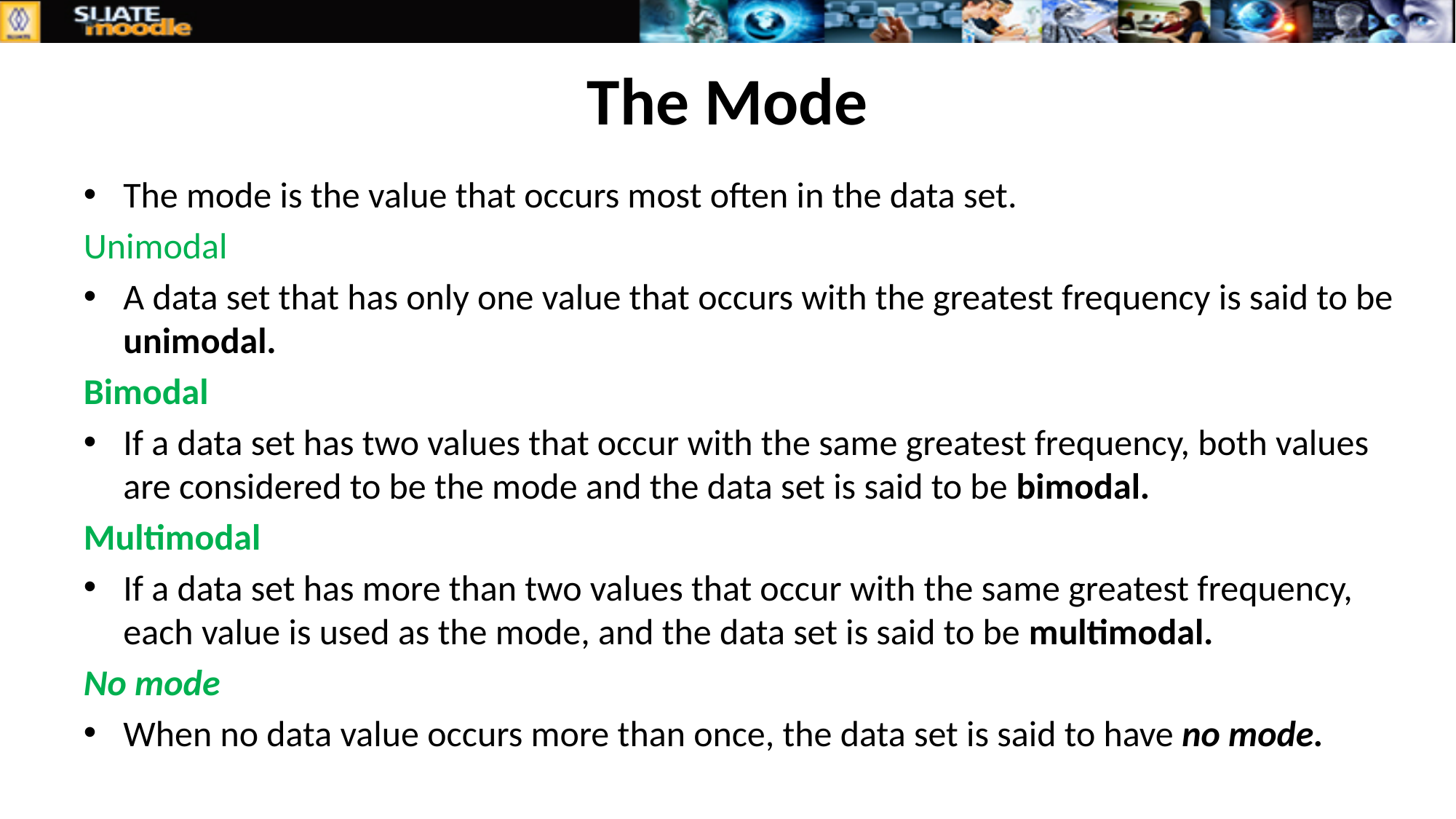

# The Mode
The mode is the value that occurs most often in the data set.
Unimodal
A data set that has only one value that occurs with the greatest frequency is said to be unimodal.
Bimodal
If a data set has two values that occur with the same greatest frequency, both values are considered to be the mode and the data set is said to be bimodal.
Multimodal
If a data set has more than two values that occur with the same greatest frequency, each value is used as the mode, and the data set is said to be multimodal.
No mode
When no data value occurs more than once, the data set is said to have no mode.